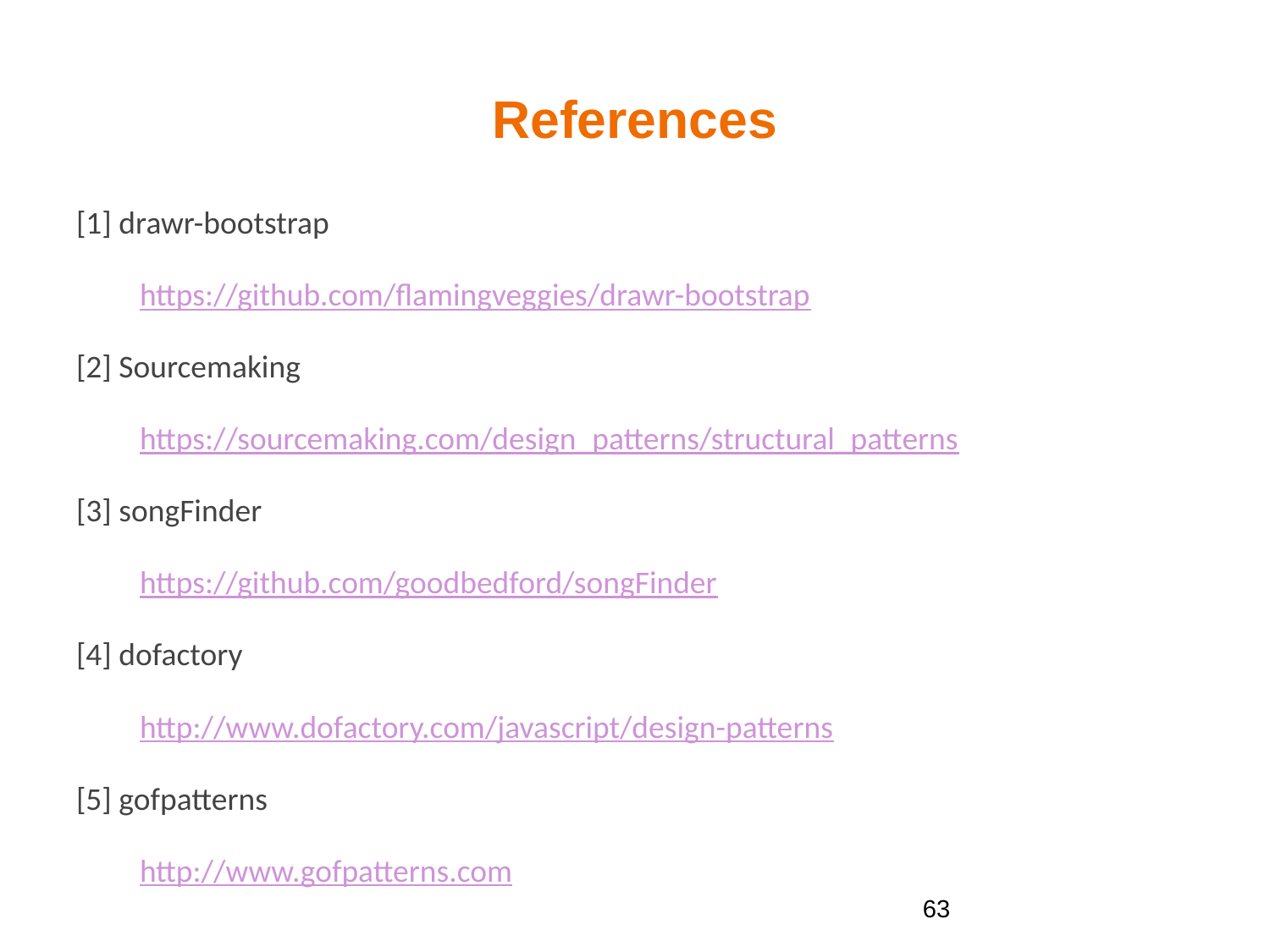

# References
[1] drawr-bootstrap
https://github.com/flamingveggies/drawr-bootstrap
[2] Sourcemaking
https://sourcemaking.com/design_patterns/structural_patterns
[3] songFinder
https://github.com/goodbedford/songFinder
[4] dofactory
http://www.dofactory.com/javascript/design-patterns
[5] gofpatterns
http://www.gofpatterns.com
63